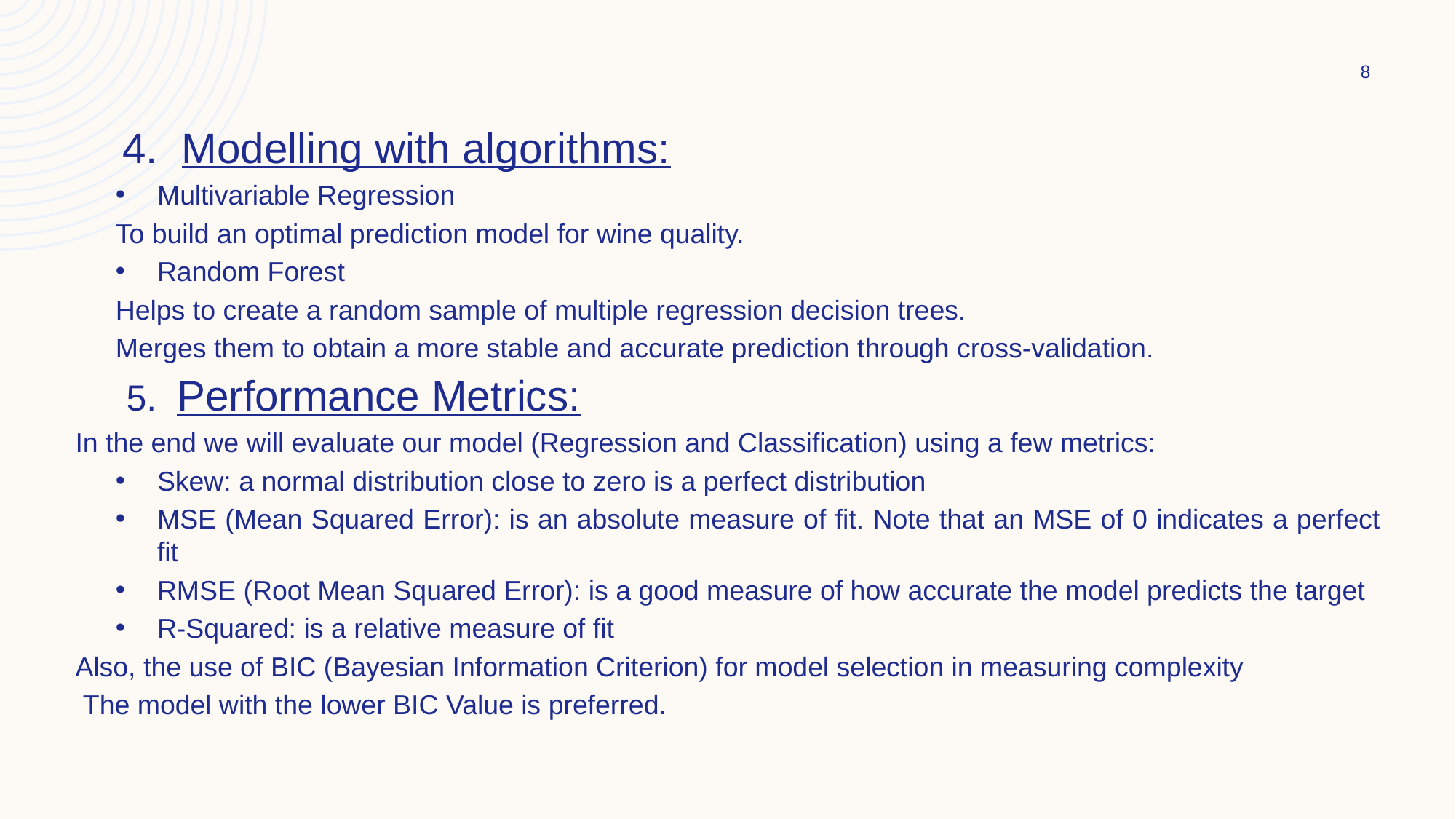

8
    4.  Modelling with algorithms:
Multivariable Regression
To build an optimal prediction model for wine quality.
Random Forest
Helps to create a random sample of multiple regression decision trees.
Merges them to obtain a more stable and accurate prediction through cross-validation.
     5.  Performance Metrics:
In the end we will evaluate our model (Regression and Classification) using a few metrics:
Skew: a normal distribution close to zero is a perfect distribution
MSE (Mean Squared Error): is an absolute measure of fit. Note that an MSE of 0 indicates a perfect fit
RMSE (Root Mean Squared Error): is a good measure of how accurate the model predicts the target
R-Squared: is a relative measure of fit
Also, the use of BIC (Bayesian Information Criterion) for model selection in measuring complexity
 The model with the lower BIC Value is preferred.